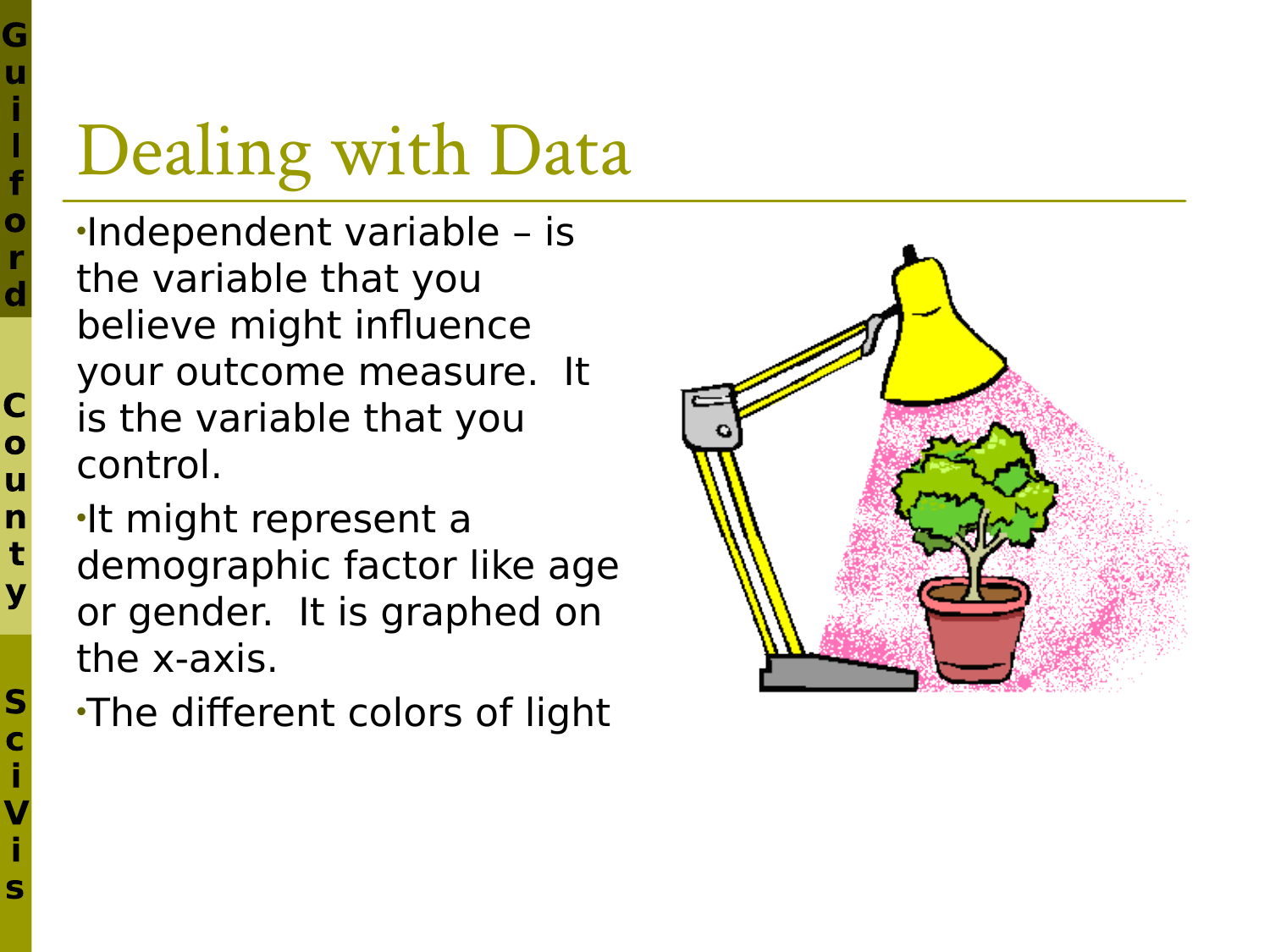

# Dealing with Data
Independent variable – is the variable that you believe might influence your outcome measure.  It is the variable that you control.
It might represent a demographic factor like age or gender.  It is graphed on the x-axis.
The different colors of light